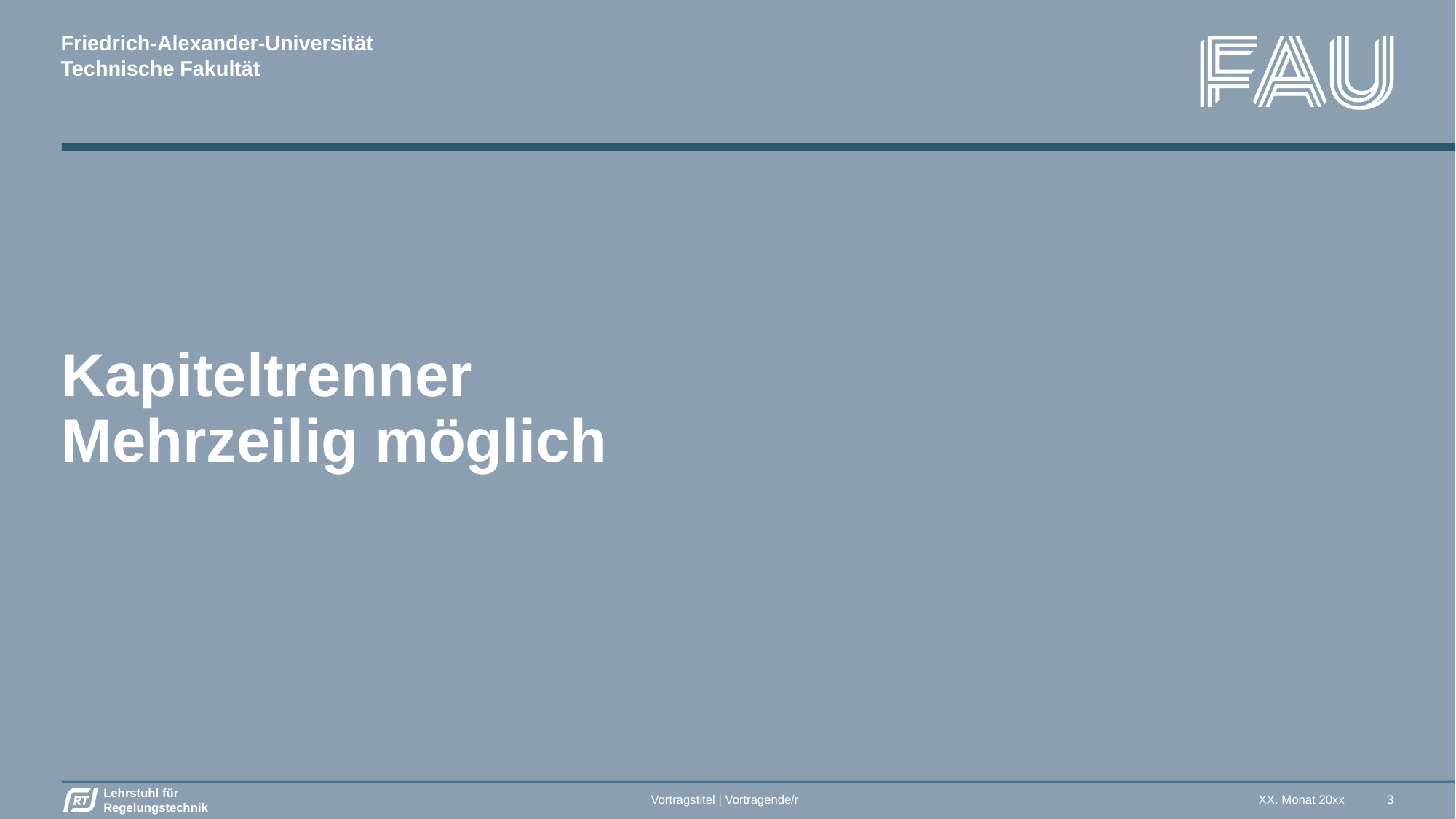

# Kapiteltrenner Mehrzeilig möglich
Vortragstitel | Vortragende/r
XX. Monat 20xx
3